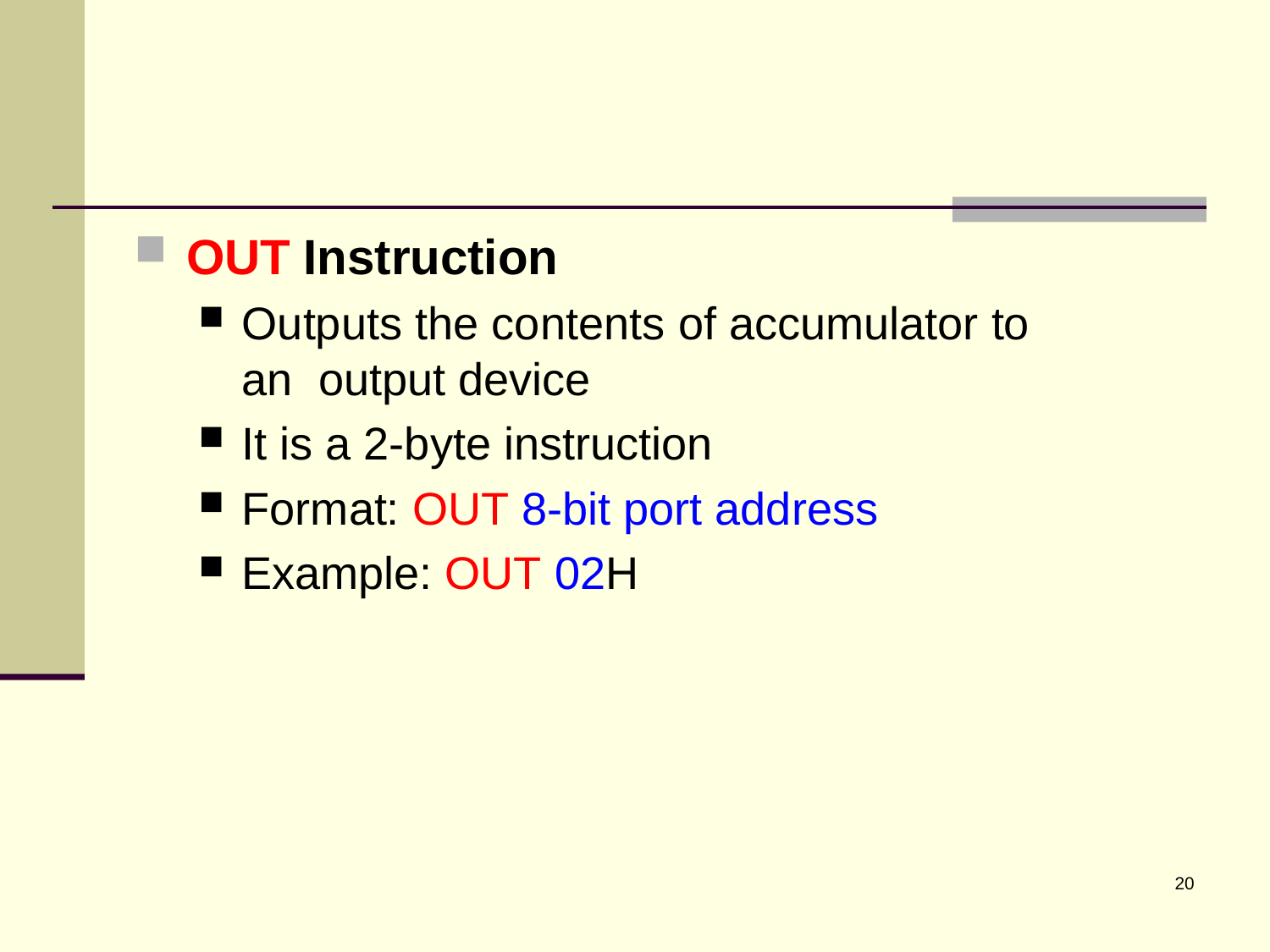

OUT Instruction
Outputs the contents of accumulator to an  output device
It is a 2-byte instruction
Format: OUT 8-bit port address
Example: OUT 02H
20